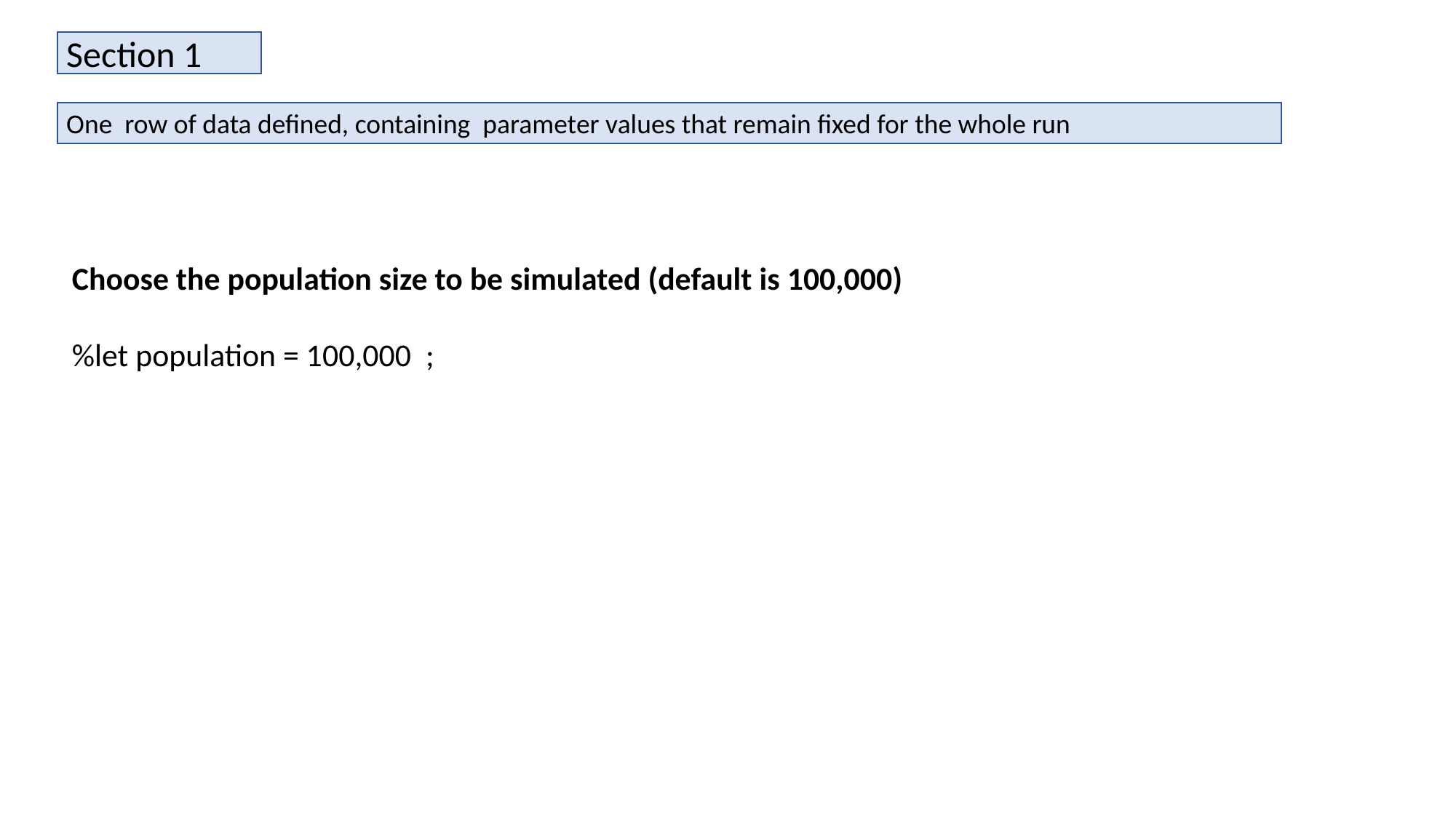

Section 1
One  row of data defined, containing  parameter values that remain fixed for the whole run

Choose the population size to be simulated (default is 100,000)

%let population = 100,000  ;